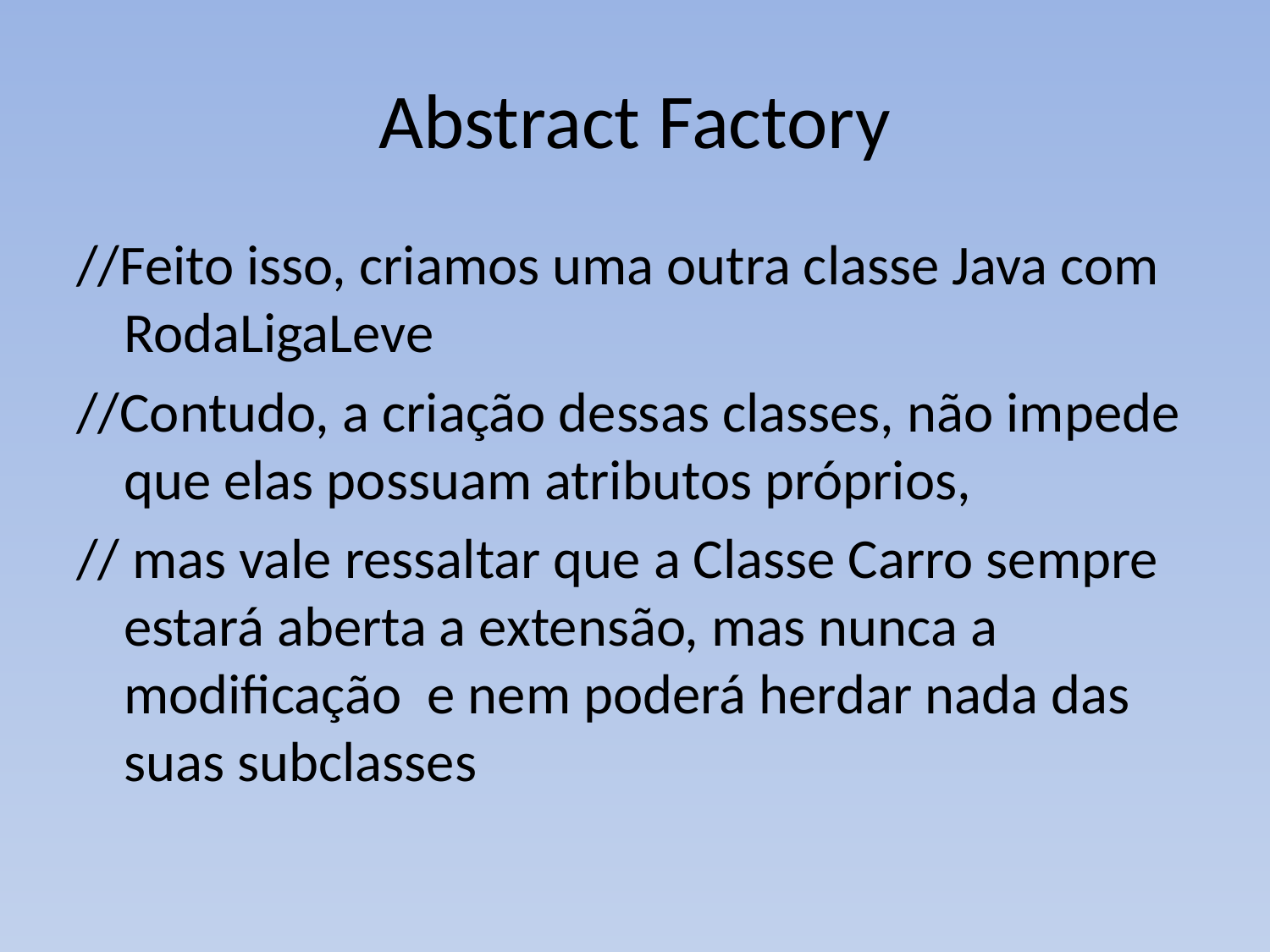

# Abstract Factory
//Feito isso, criamos uma outra classe Java com RodaLigaLeve
//Contudo, a criação dessas classes, não impede que elas possuam atributos próprios,
// mas vale ressaltar que a Classe Carro sempre estará aberta a extensão, mas nunca a modificação  e nem poderá herdar nada das suas subclasses